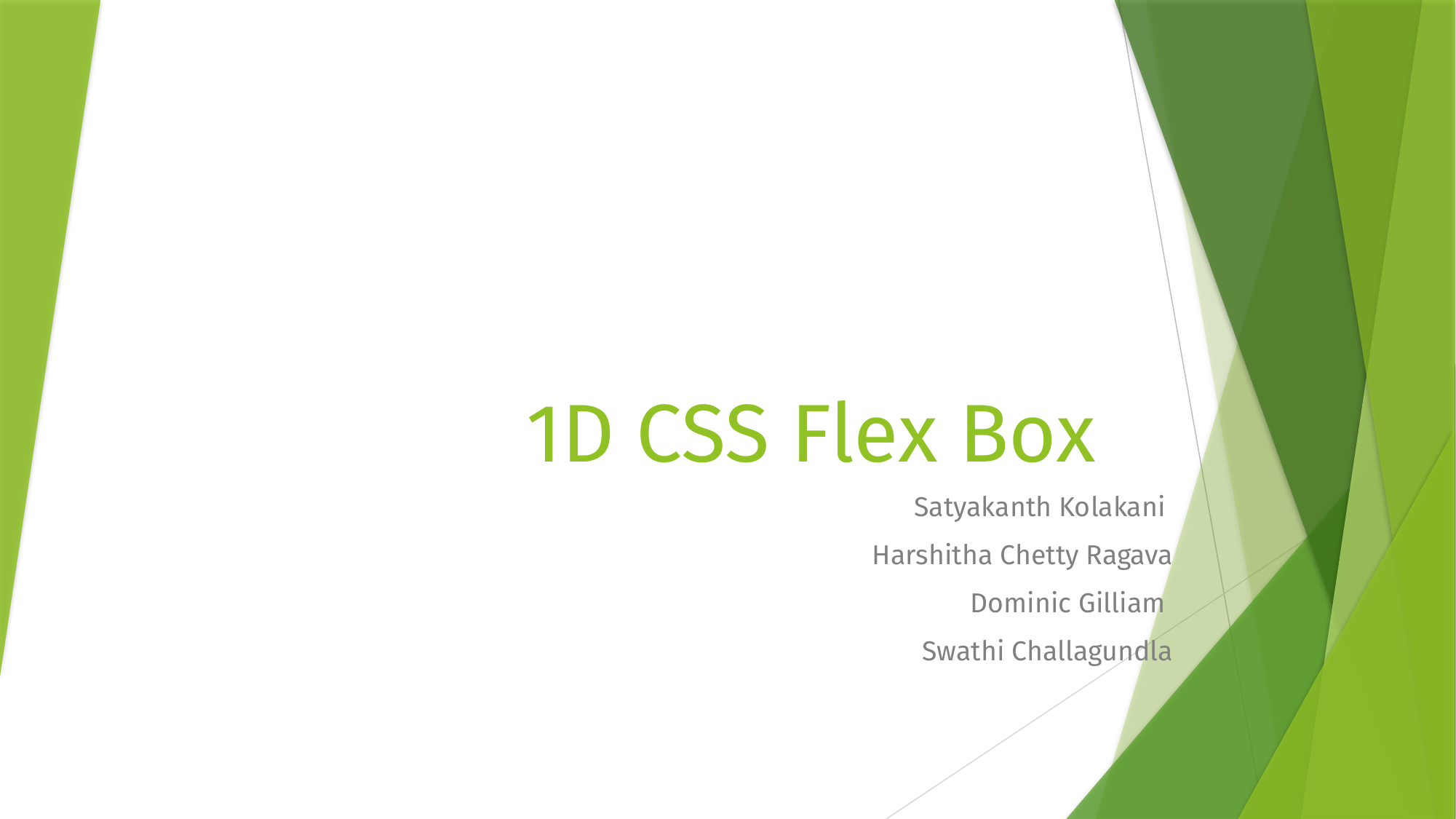

# 1D CSS Flex Box
Satyakanth Kolakani
Harshitha Chetty Ragava
Dominic Gilliam
Swathi Challagundla